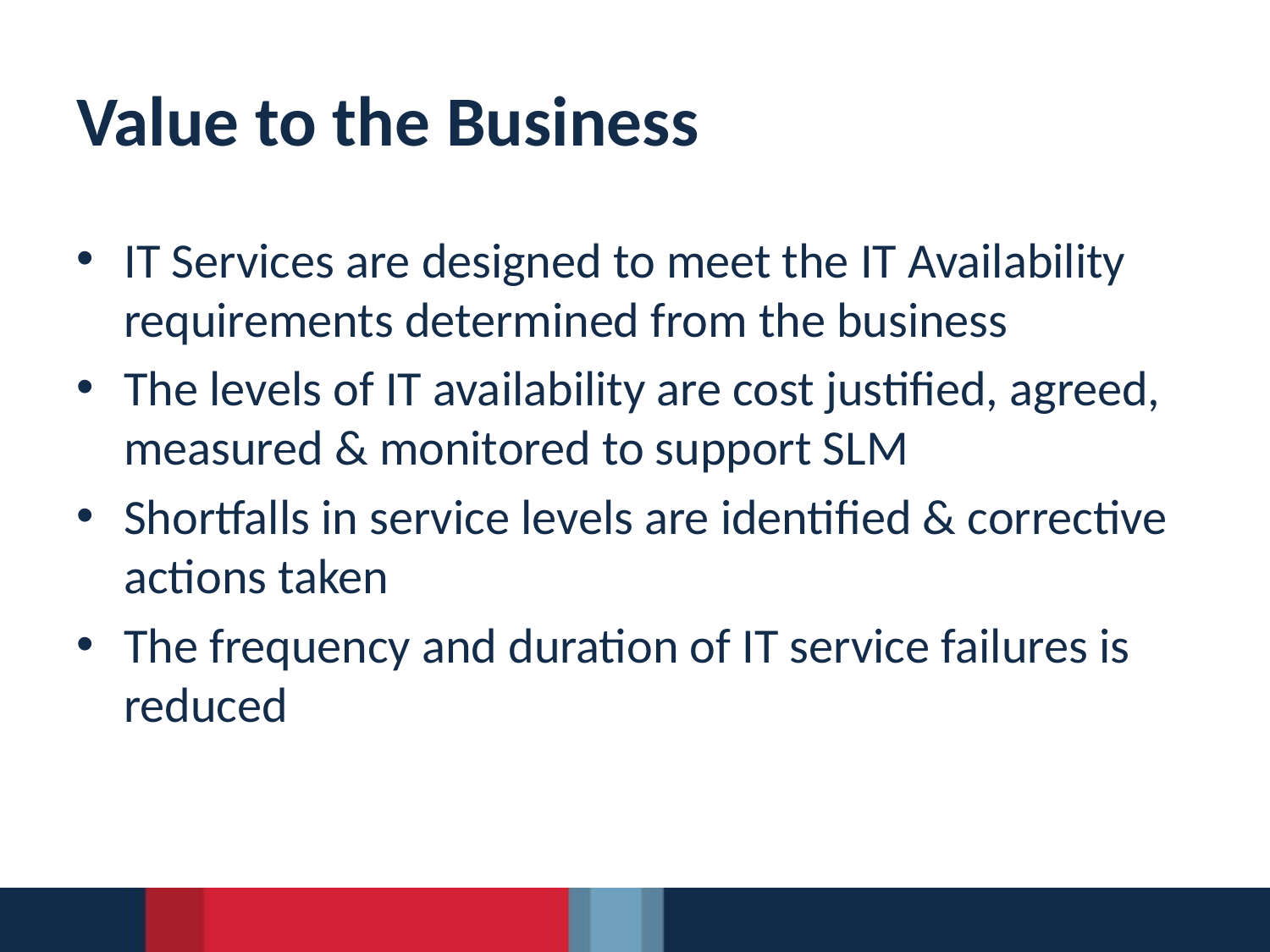

# Value to the Business
IT Services are designed to meet the IT Availability requirements determined from the business
The levels of IT availability are cost justified, agreed, measured & monitored to support SLM
Shortfalls in service levels are identified & corrective actions taken
The frequency and duration of IT service failures is reduced